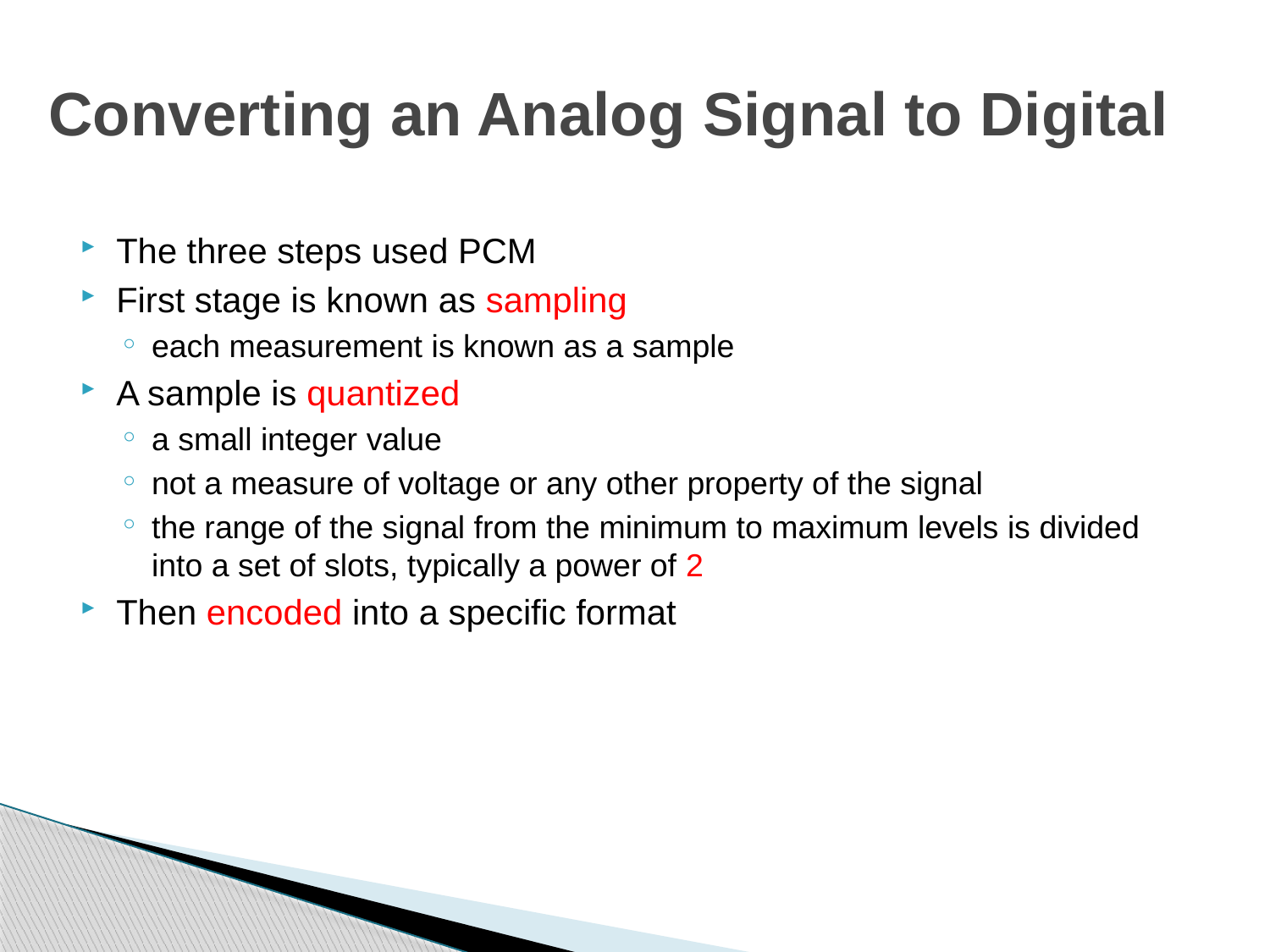

Converting an Analog Signal to Digital
The three steps used PCM
First stage is known as sampling
each measurement is known as a sample
A sample is quantized
a small integer value
not a measure of voltage or any other property of the signal
the range of the signal from the minimum to maximum levels is divided into a set of slots, typically a power of 2
Then encoded into a specific format